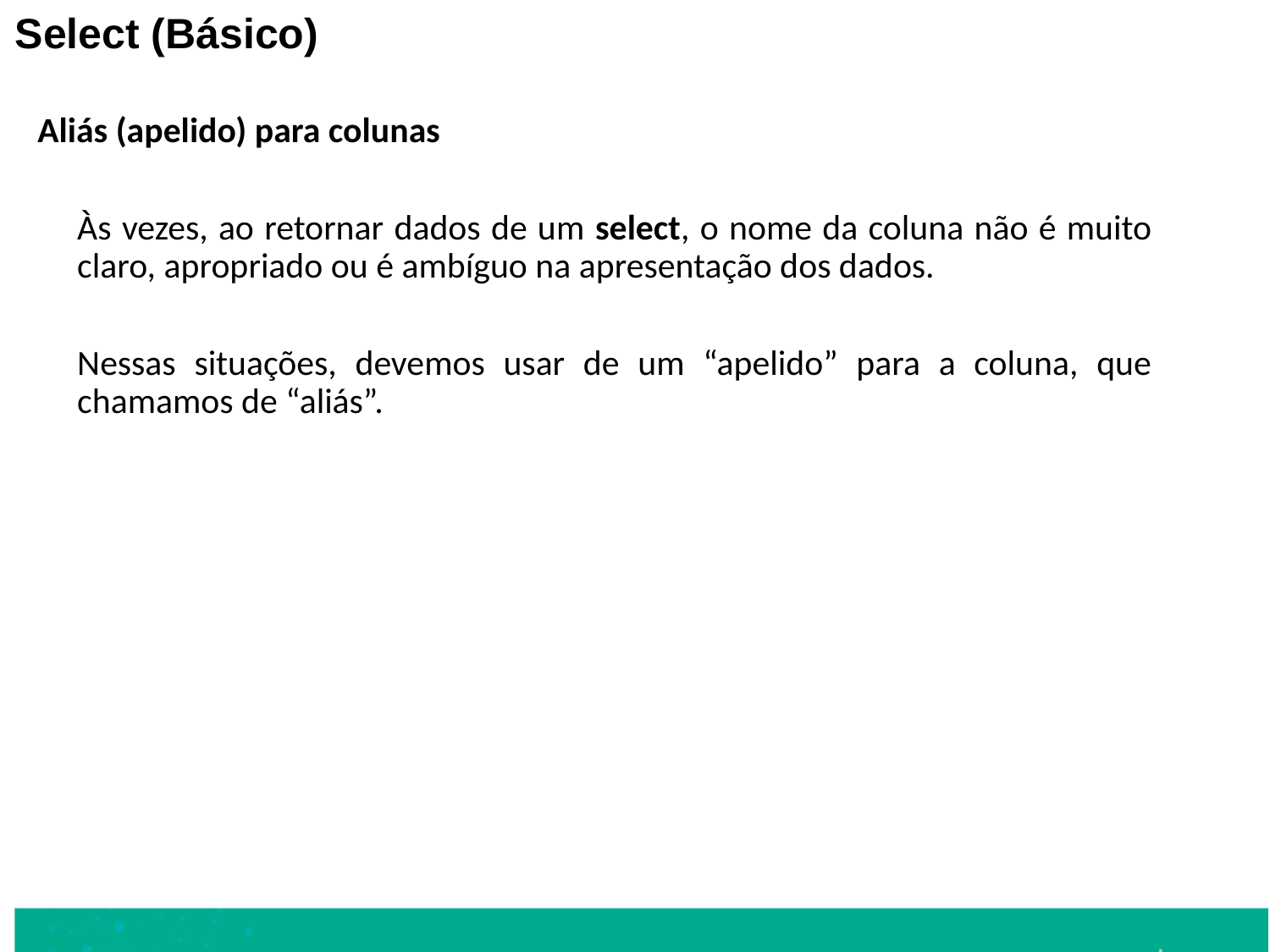

Select (Básico)
Aliás (apelido) para colunas

	Às vezes, ao retornar dados de um select, o nome da coluna não é muito claro, apropriado ou é ambíguo na apresentação dos dados.

	Nessas situações, devemos usar de um “apelido” para a coluna, que chamamos de “aliás”.